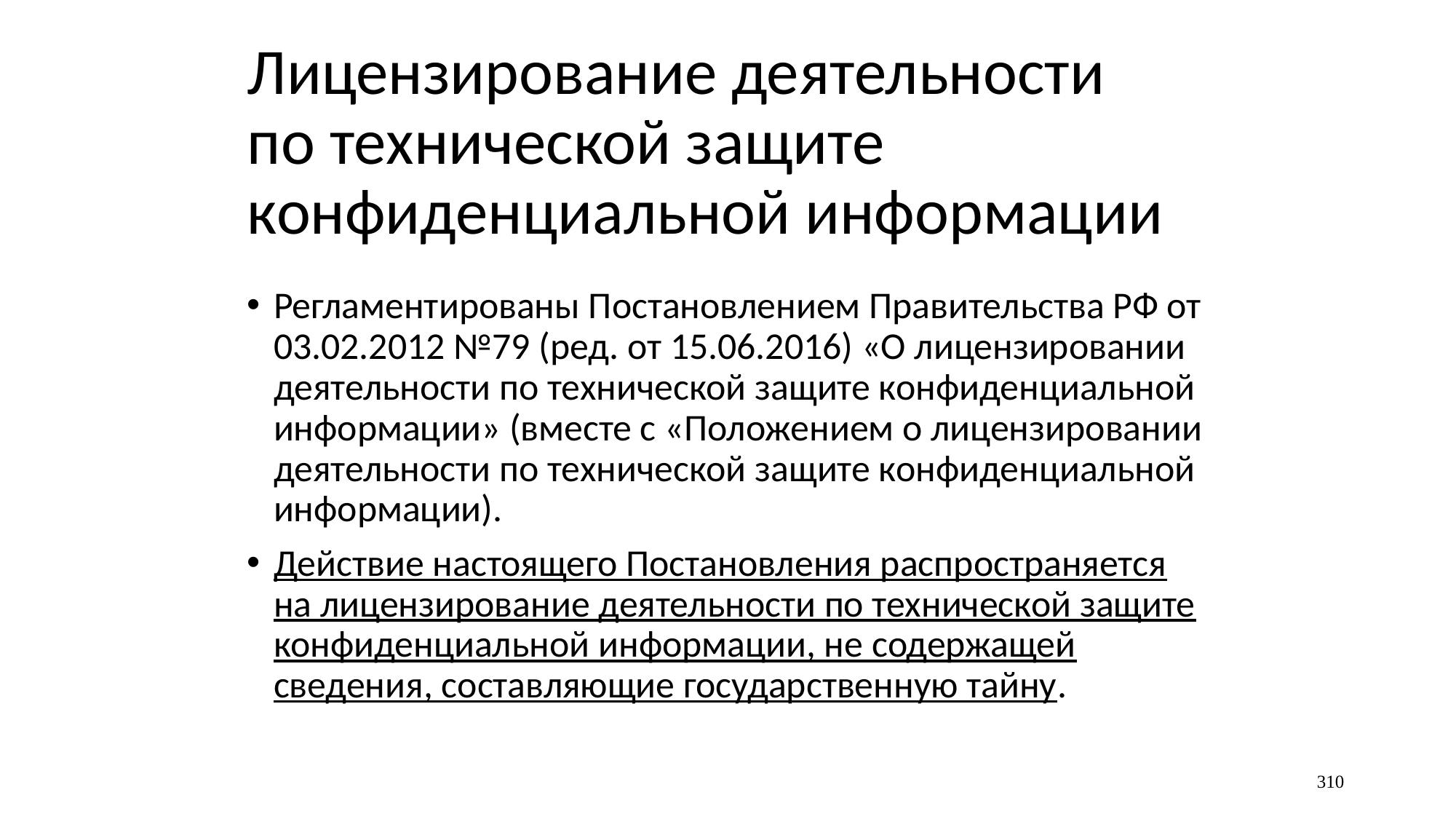

# Лицензирование деятельности по технической защите конфиденциальной информации
Регламентированы Постановлением Правительства РФ от 03.02.2012 №79 (ред. от 15.06.2016) «О лицензировании деятельности по технической защите конфиденциальной информации» (вместе с «Положением о лицензировании деятельности по технической защите конфиденциальной информации).
Действие настоящего Постановления распространяется на лицензирование деятельности по технической защите конфиденциальной информации, не содержащей сведения, составляющие государственную тайну.
310